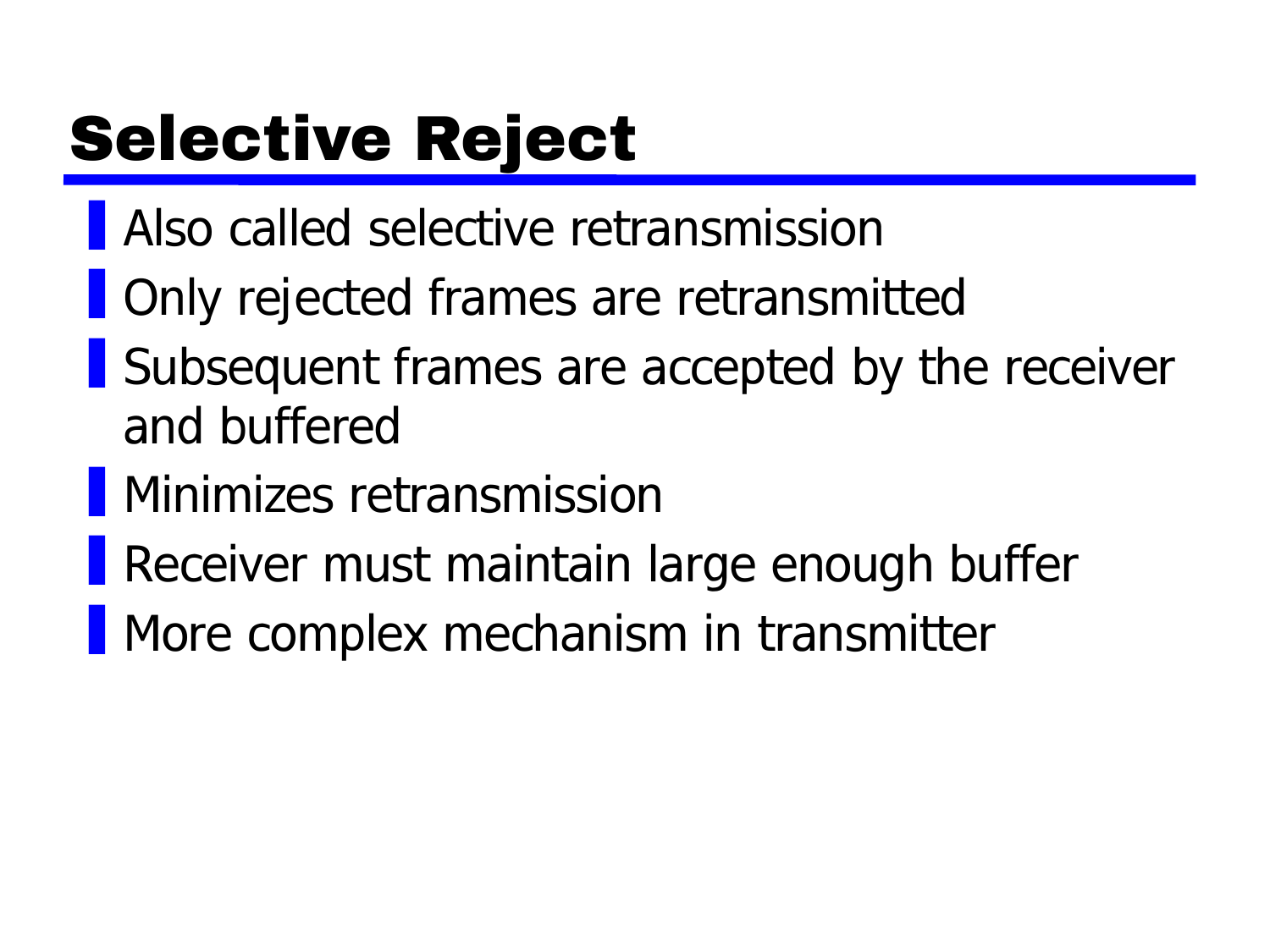

# Selective Reject
Also called selective retransmission
Only rejected frames are retransmitted
Subsequent frames are accepted by the receiver and buffered
Minimizes retransmission
Receiver must maintain large enough buffer
More complex mechanism in transmitter